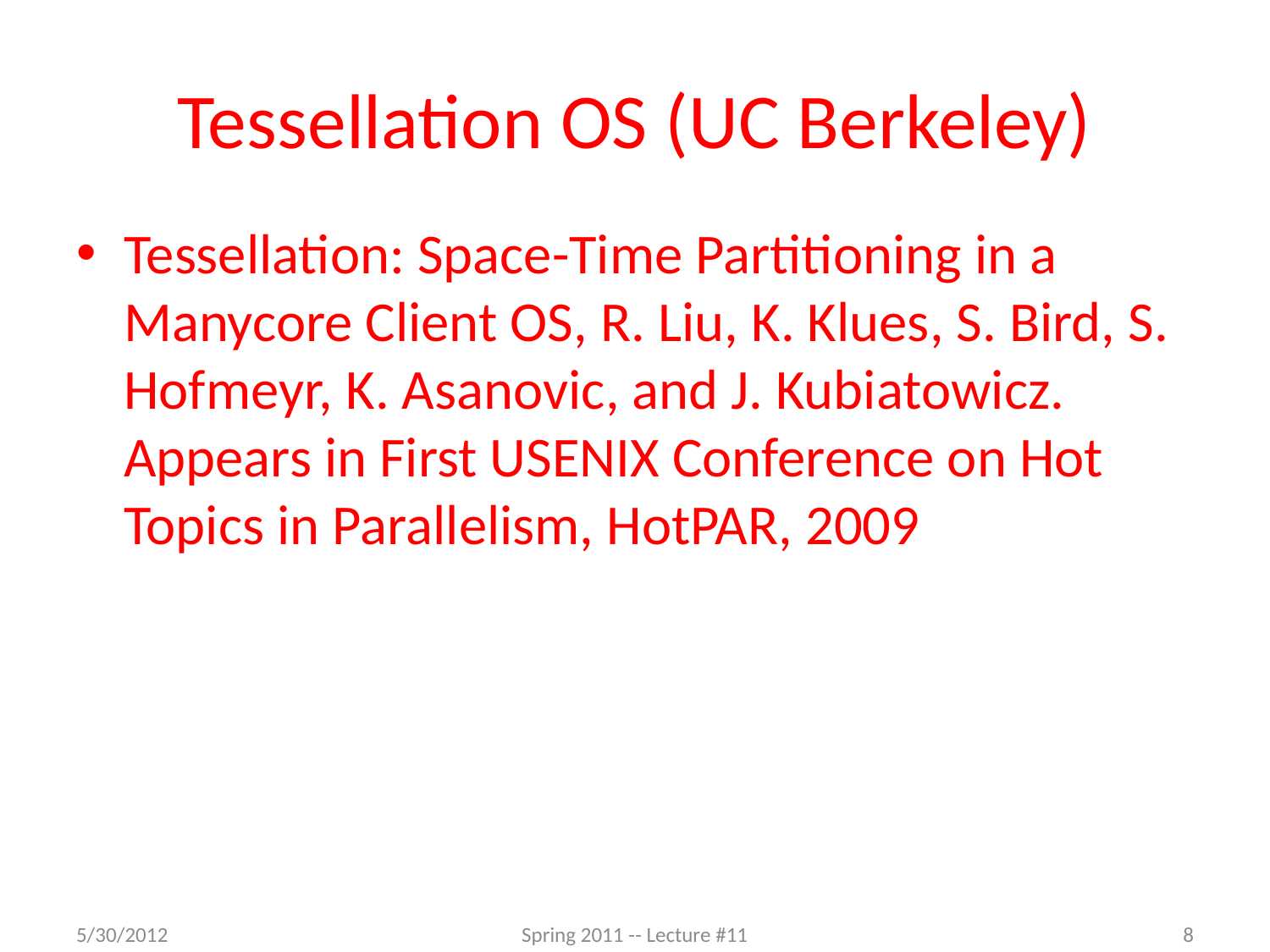

# Tessellation OS (UC Berkeley)
Tessellation: Space-Time Partitioning in a Manycore Client OS, R. Liu, K. Klues, S. Bird, S. Hofmeyr, K. Asanovic, and J. Kubiatowicz. Appears in First USENIX Conference on Hot Topics in Parallelism, HotPAR, 2009
5/30/2012
Spring 2011 -- Lecture #11
8